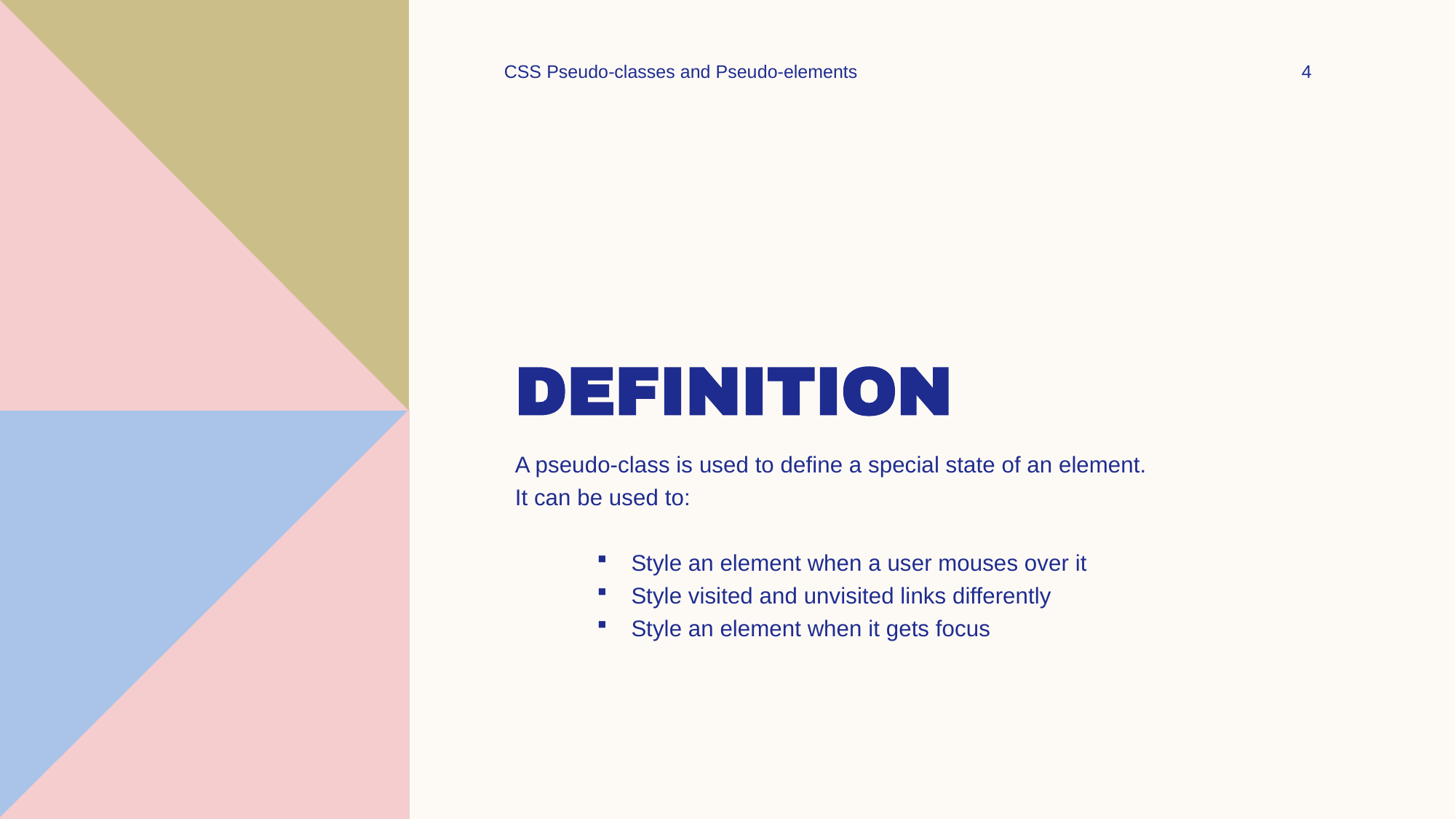

CSS Pseudo-classes and Pseudo-elements
4
# Definition
A pseudo-class is used to define a special state of an element.
It can be used to:

Style an element when a user mouses over it
Style visited and unvisited links differently
Style an element when it gets focus